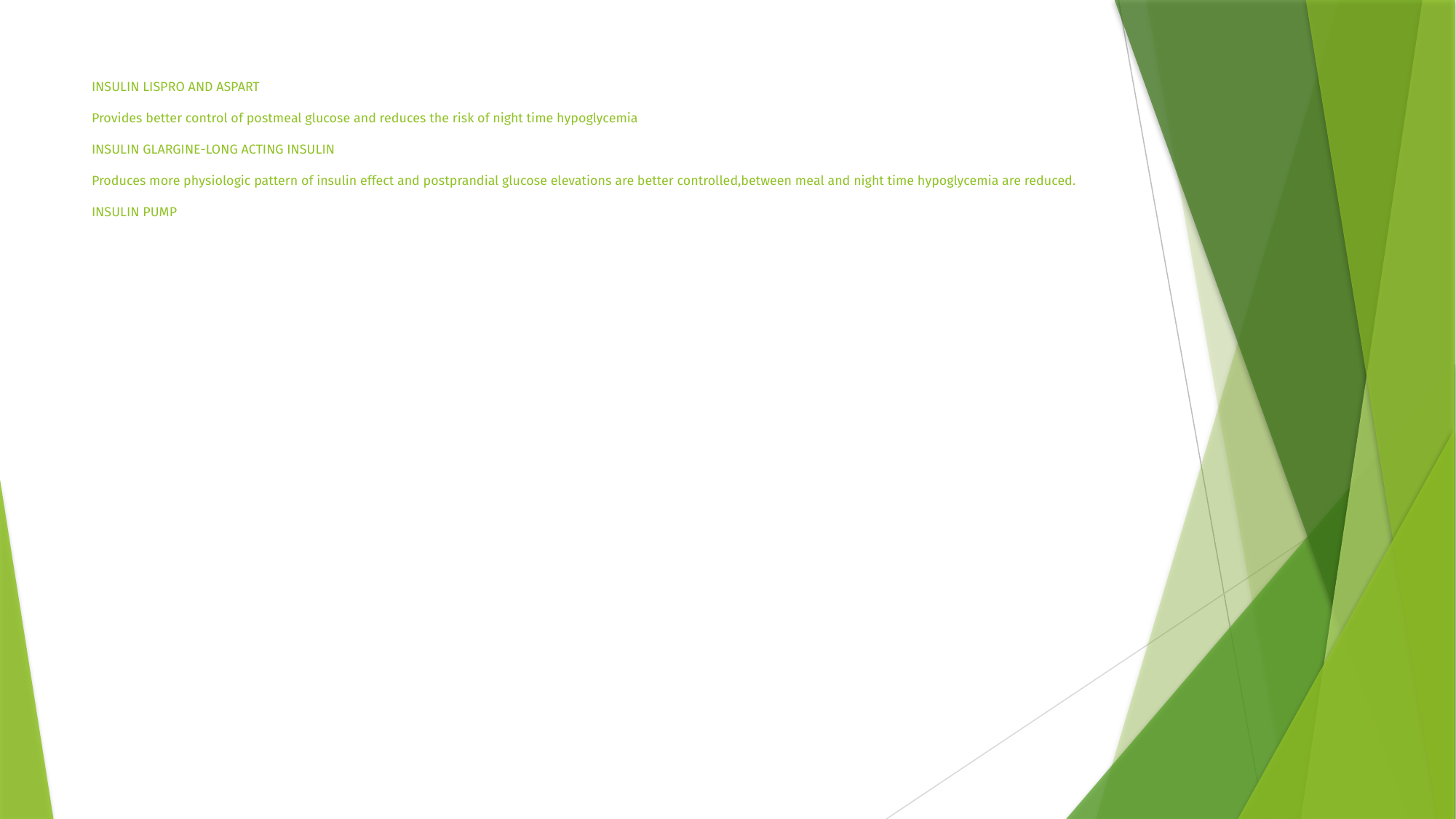

# INSULIN LISPRO AND ASPART Provides better control of postmeal glucose and reduces the risk of night time hypoglycemia INSULIN GLARGINE-LONG ACTING INSULIN Produces more physiologic pattern of insulin effect and postprandial glucose elevations are better controlled,between meal and night time hypoglycemia are reduced. INSULIN PUMP